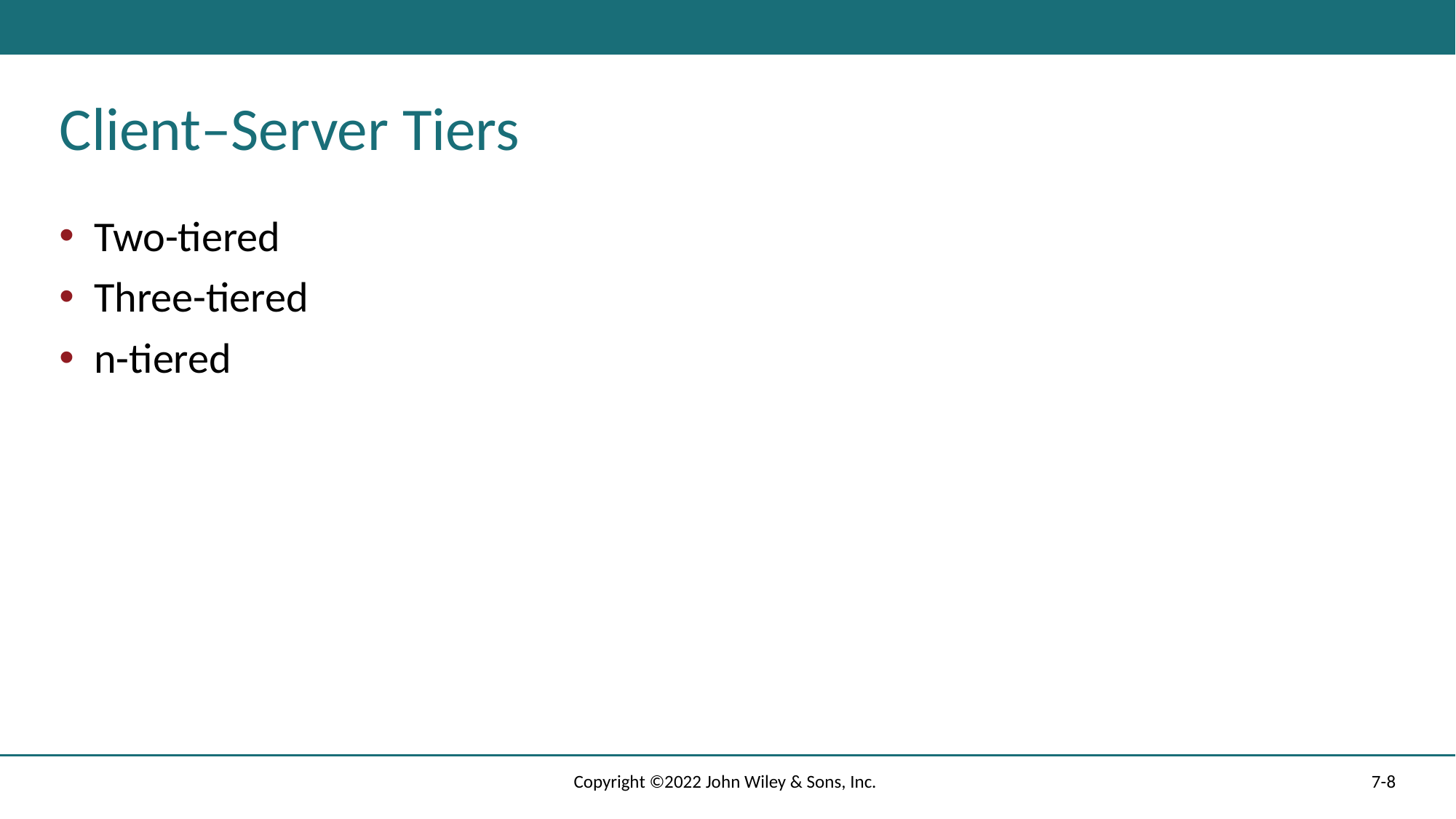

# Client–Server Tiers
Two-tiered
Three-tiered
n-tiered
Copyright ©2022 John Wiley & Sons, Inc.
7-8